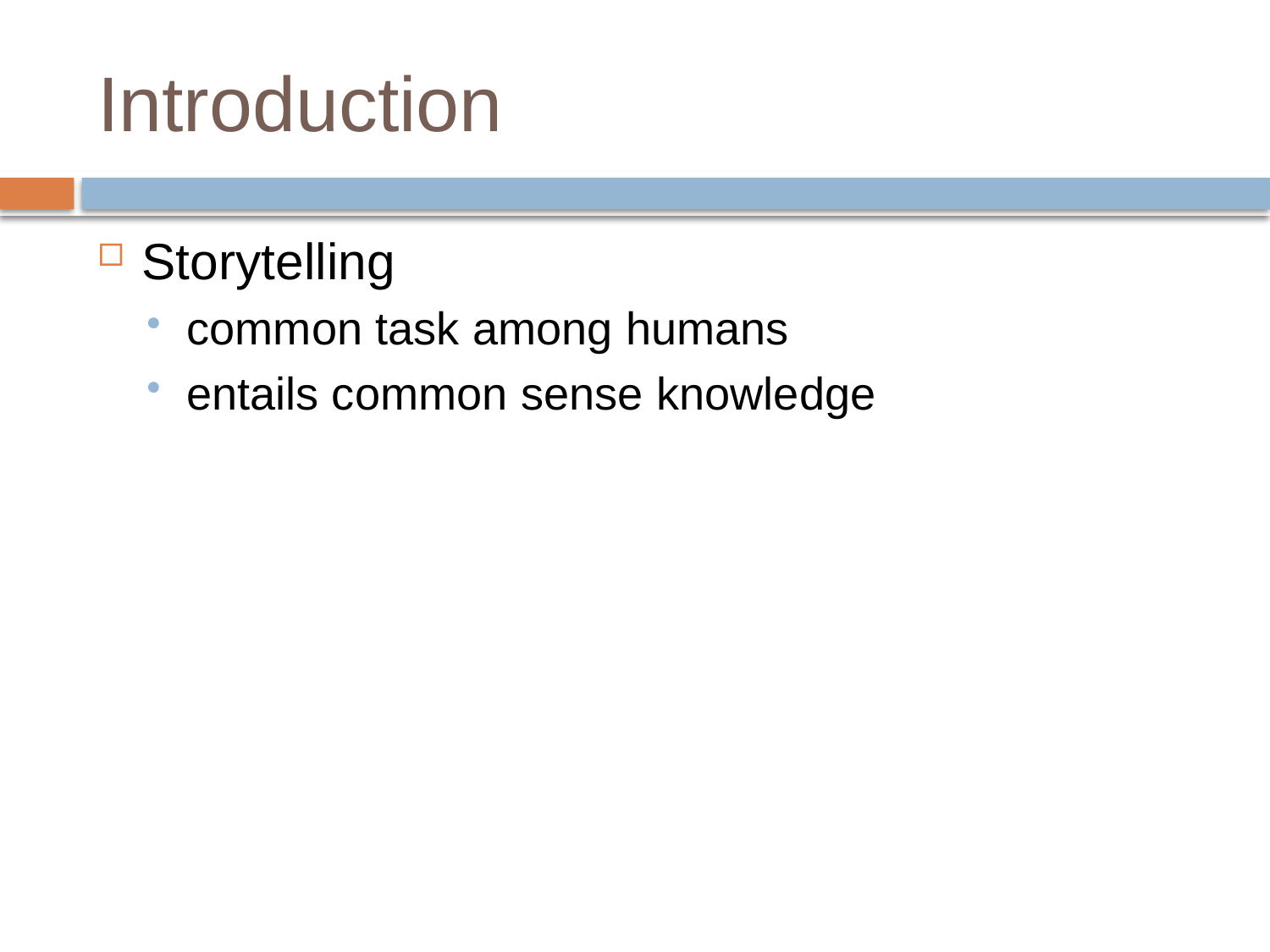

# Introduction
Storytelling
common task among humans
entails common sense knowledge